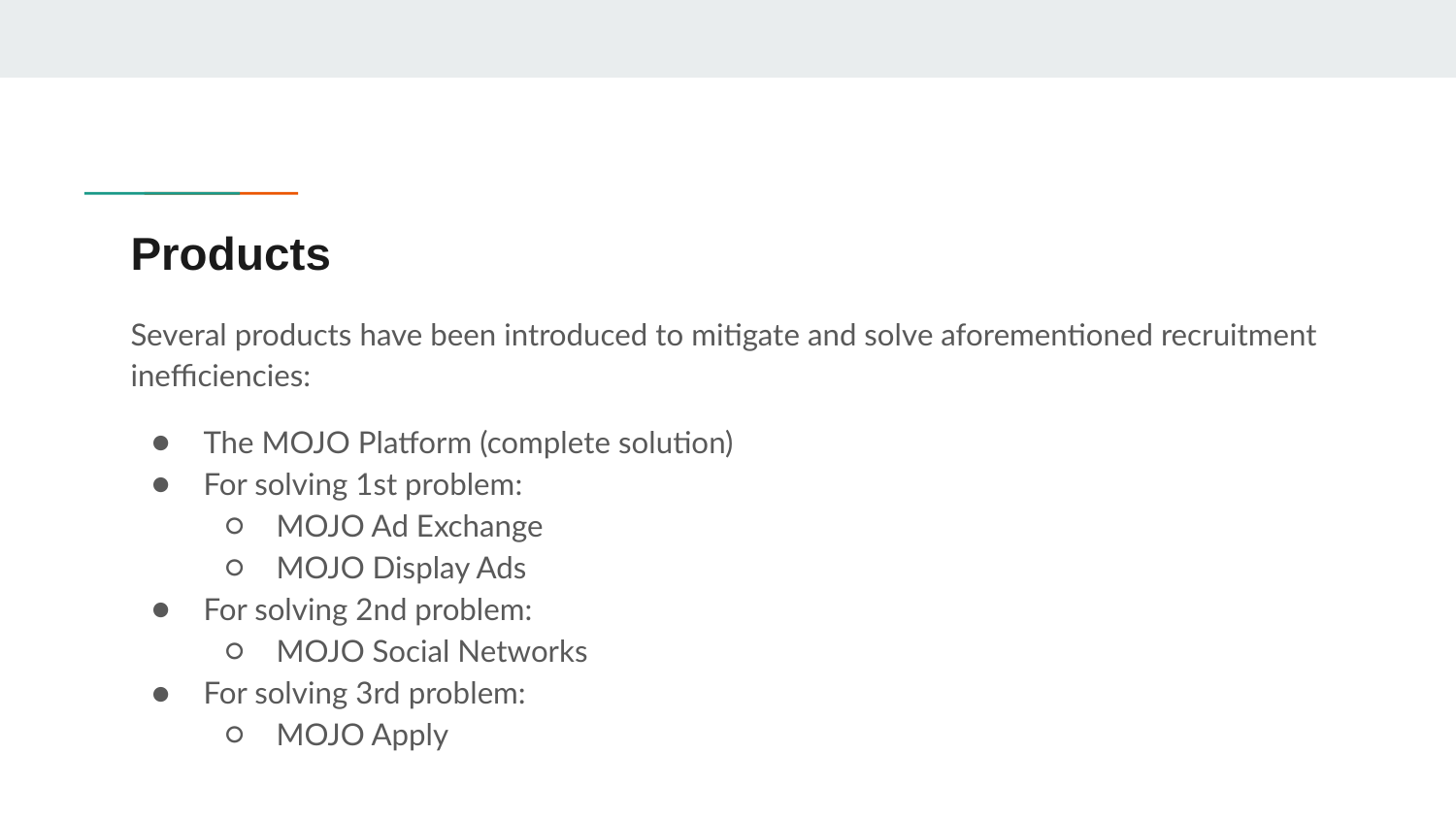

# Products
Several products have been introduced to mitigate and solve aforementioned recruitment inefficiencies:
The MOJO Platform (complete solution)
For solving 1st problem:
MOJO Ad Exchange
MOJO Display Ads
For solving 2nd problem:
MOJO Social Networks
For solving 3rd problem:
MOJO Apply